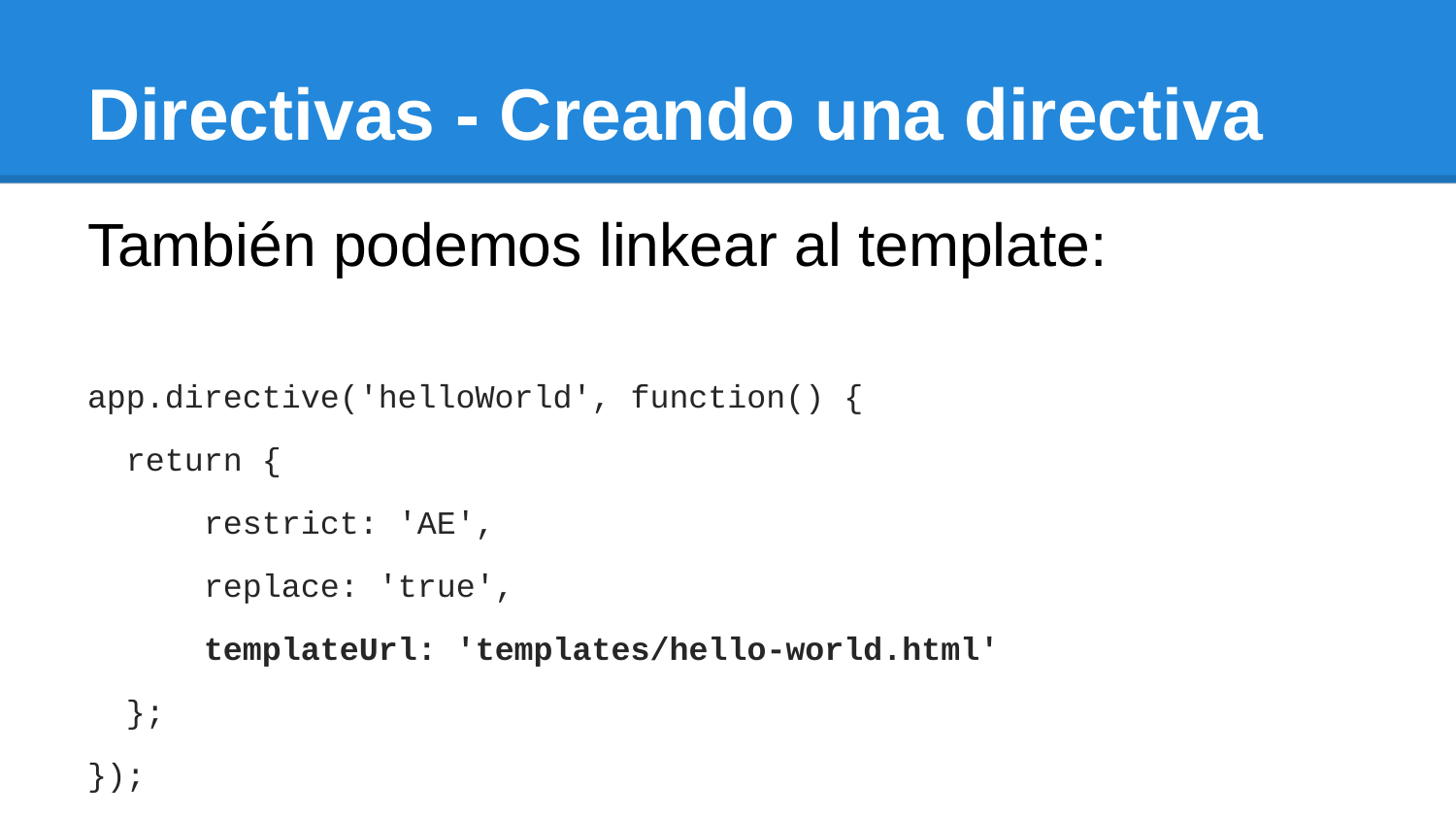

# Directivas - Creando una directiva
También podemos linkear al template:

app.directive('helloWorld', function() {
  return {
      restrict: 'AE',
      replace: 'true',
      templateUrl: 'templates/hello-world.html'
  };
});